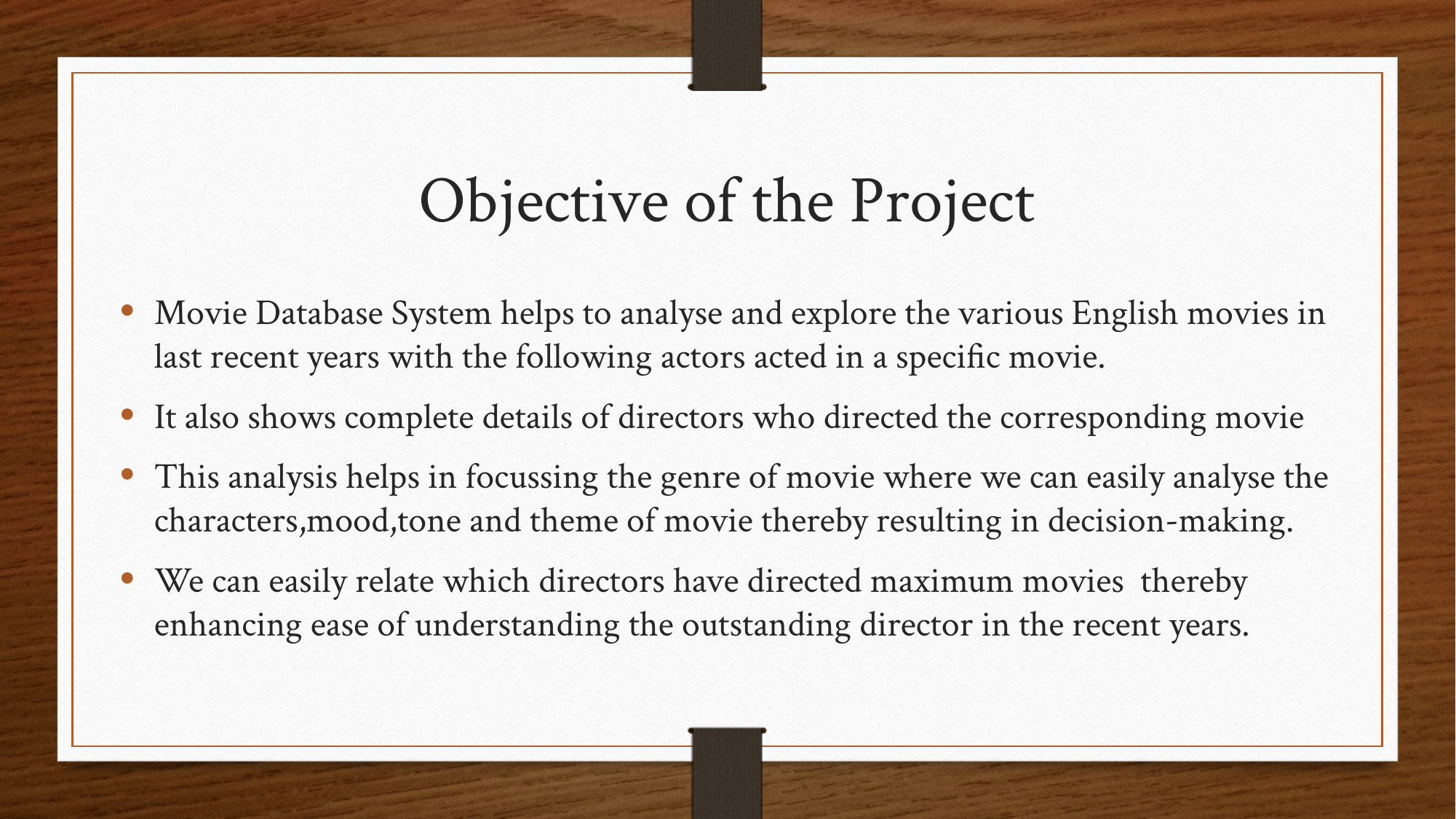

# Objective of the Project
Movie Database System helps to analyse and explore the various English movies in last recent years with the following actors acted in a specific movie.
It also shows complete details of directors who directed the corresponding movie
This analysis helps in focussing the genre of movie where we can easily analyse the characters,mood,tone and theme of movie thereby resulting in decision-making.
We can easily relate which directors have directed maximum movies  thereby enhancing ease of understanding the outstanding director in the recent years.